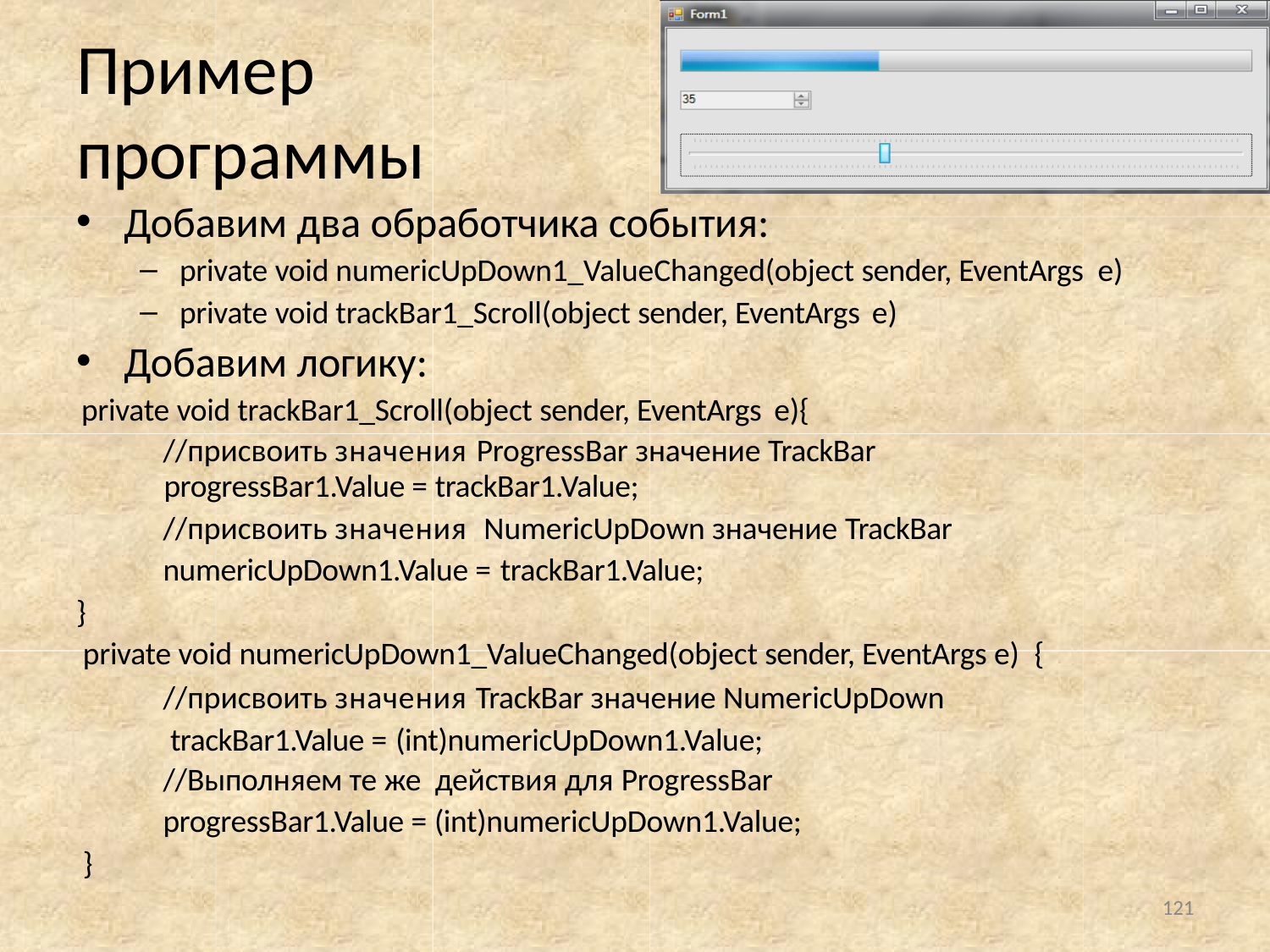

# Пример  программы
Добавим два обработчика события:
private void numericUpDown1_ValueChanged(object sender, EventArgs  e)
private void trackBar1_Scroll(object sender, EventArgs e)
Добавим логику:
private void trackBar1_Scroll(object sender, EventArgs e){
//присвоить значения ProgressBar значение TrackBar
             progressBar1.Value = trackBar1.Value;
//присвоить значения  NumericUpDown значение TrackBar
numericUpDown1.Value = trackBar1.Value;
}
private void numericUpDown1_ValueChanged(object sender, EventArgs e)  {
//присвоить значения TrackBar значение NumericUpDown  trackBar1.Value = (int)numericUpDown1.Value;
//Выполняем те же  действия для ProgressBar
progressBar1.Value = (int)numericUpDown1.Value;
}
121